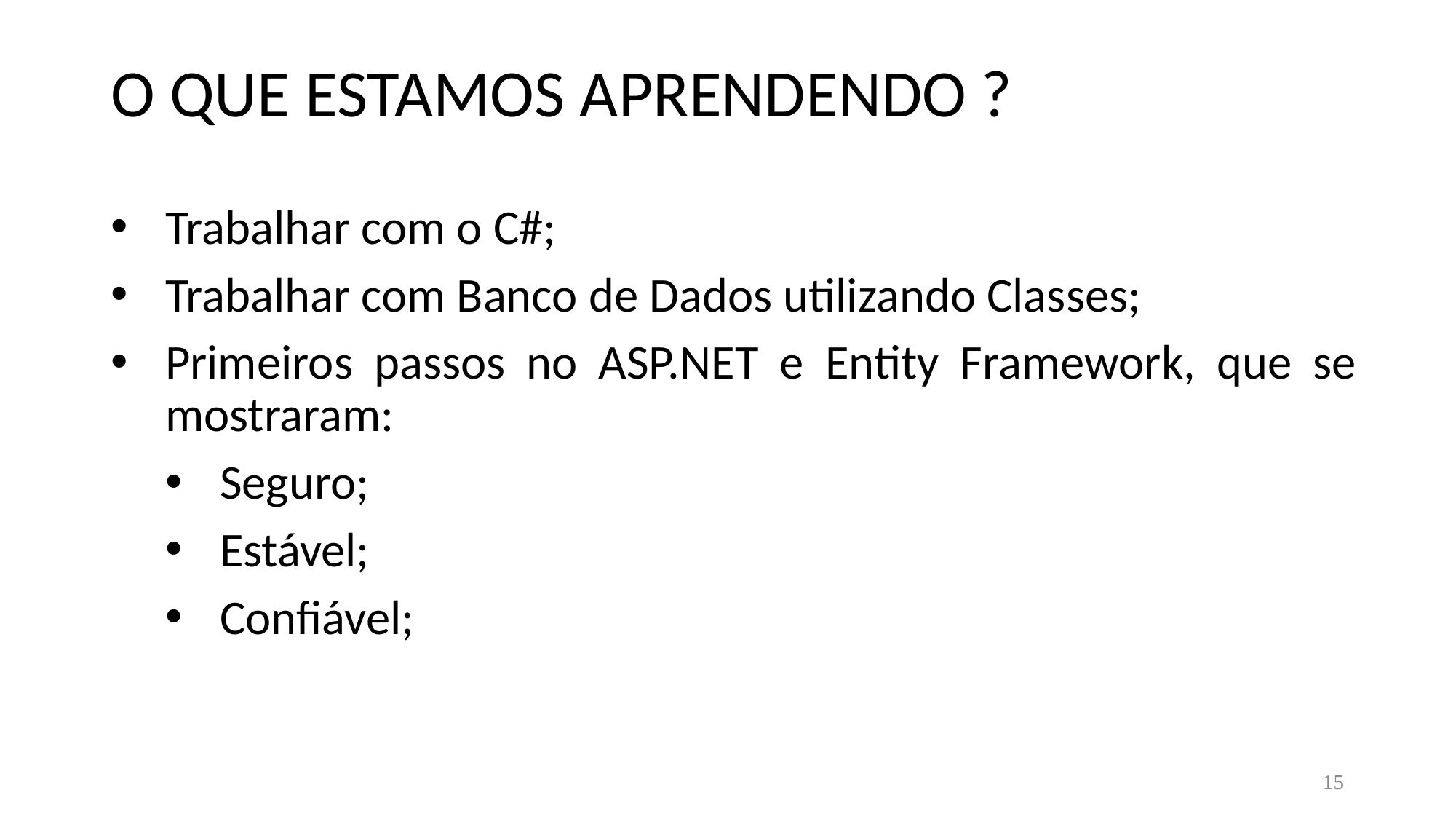

O QUE ESTAMOS APRENDENDO ?
Trabalhar com o C#;
Trabalhar com Banco de Dados utilizando Classes;
Primeiros passos no ASP.NET e Entity Framework, que se mostraram:
Seguro;
Estável;
Confiável;
15